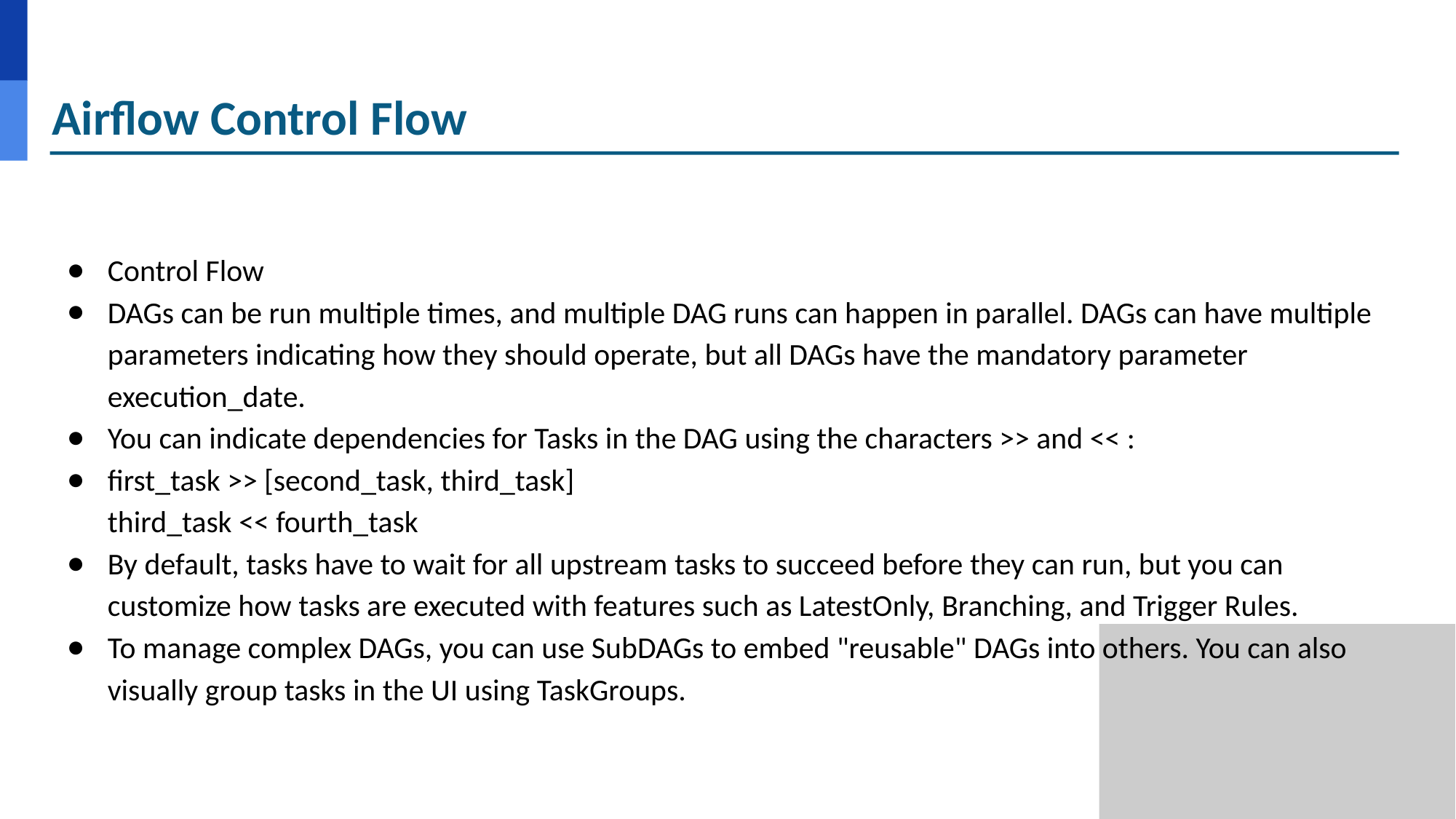

# Airflow Control Flow

Control Flow
DAGs can be run multiple times, and multiple DAG runs can happen in parallel. DAGs can have multiple parameters indicating how they should operate, but all DAGs have the mandatory parameter execution_date.
You can indicate dependencies for Tasks in the DAG using the characters >> and << :
first_task >> [second_task, third_task]
third_task << fourth_task
By default, tasks have to wait for all upstream tasks to succeed before they can run, but you can customize how tasks are executed with features such as LatestOnly, Branching, and Trigger Rules.
To manage complex DAGs, you can use SubDAGs to embed "reusable" DAGs into others. You can also visually group tasks in the UI using TaskGroups.